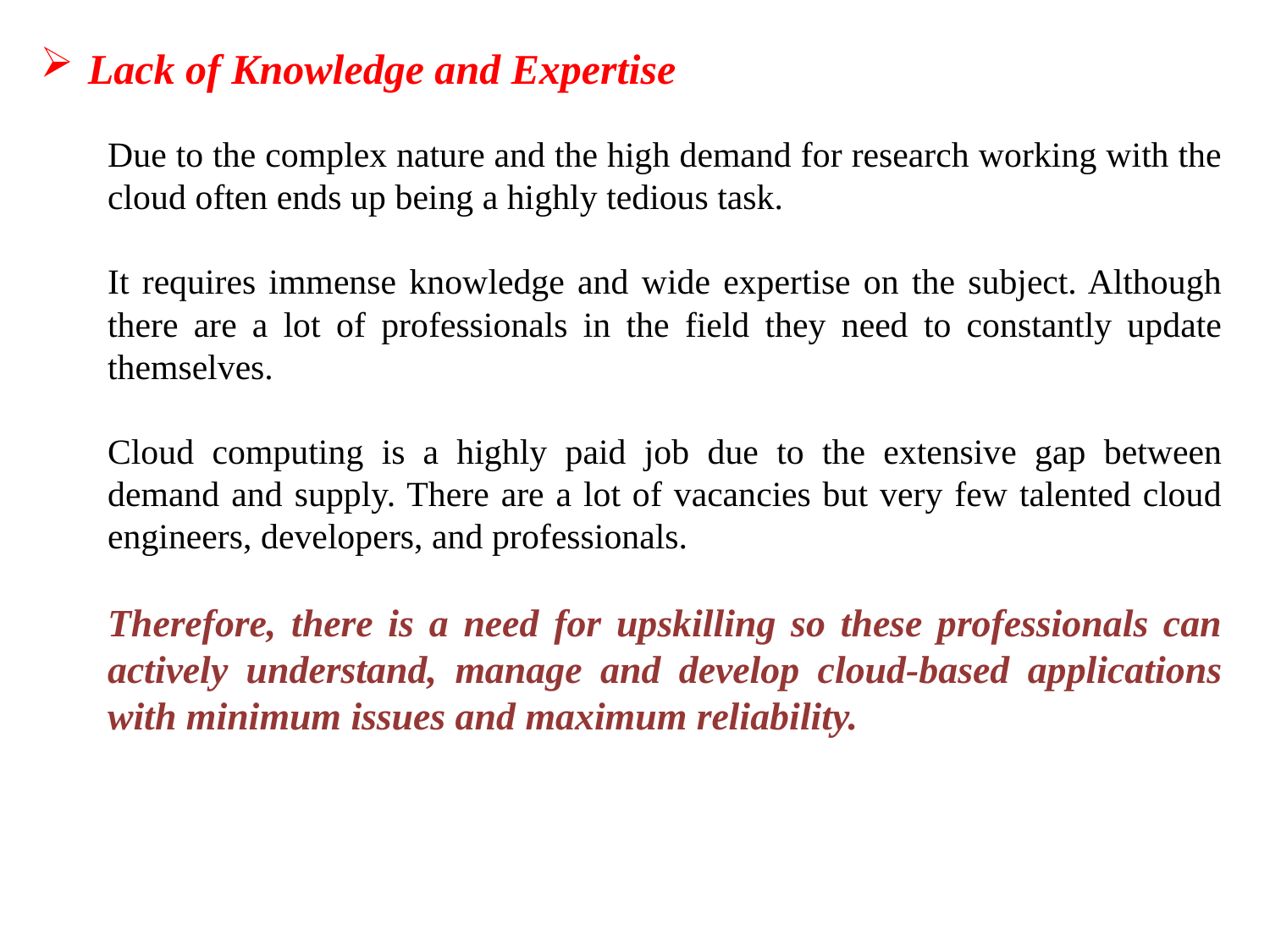

Lack of Knowledge and Expertise
Due to the complex nature and the high demand for research working with the cloud often ends up being a highly tedious task.

It requires immense knowledge and wide expertise on the subject. Although there are a lot of professionals in the field they need to constantly update themselves.

Cloud computing is a highly paid job due to the extensive gap between demand and supply. There are a lot of vacancies but very few talented cloud engineers, developers, and professionals.

Therefore, there is a need for upskilling so these professionals can actively understand, manage and develop cloud-based applications with minimum issues and maximum reliability.